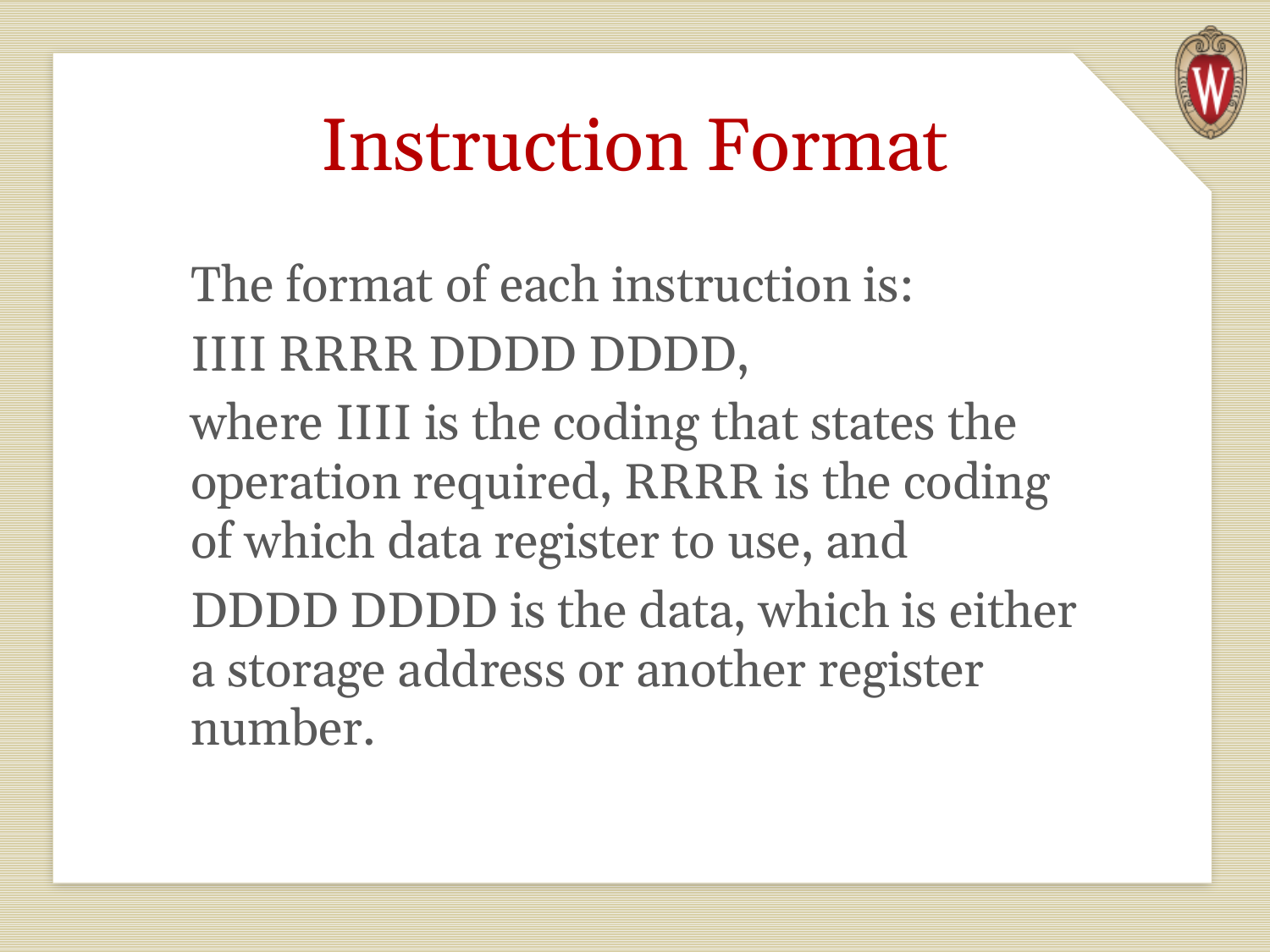

# Instruction Format
The format of each instruction is:
IIII RRRR DDDD DDDD,
where IIII is the coding that states the operation required, RRRR is the coding of which data register to use, and
DDDD DDDD is the data, which is either a storage address or another register number.